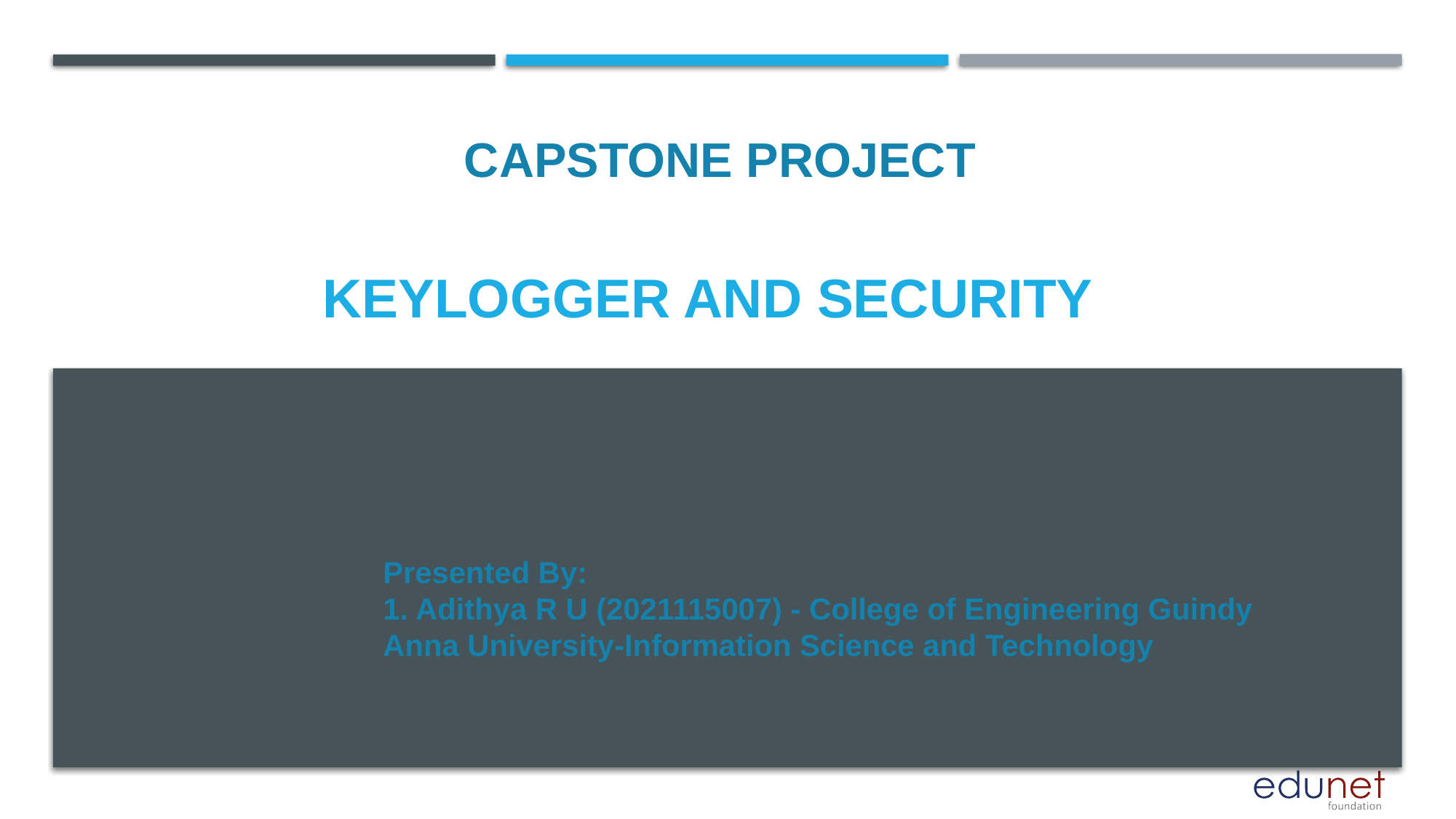

CAPSTONE PROJECT
# Keylogger and security
Presented By:
1. Adithya R U (2021115007) - College of Engineering Guindy Anna University-Information Science and Technology